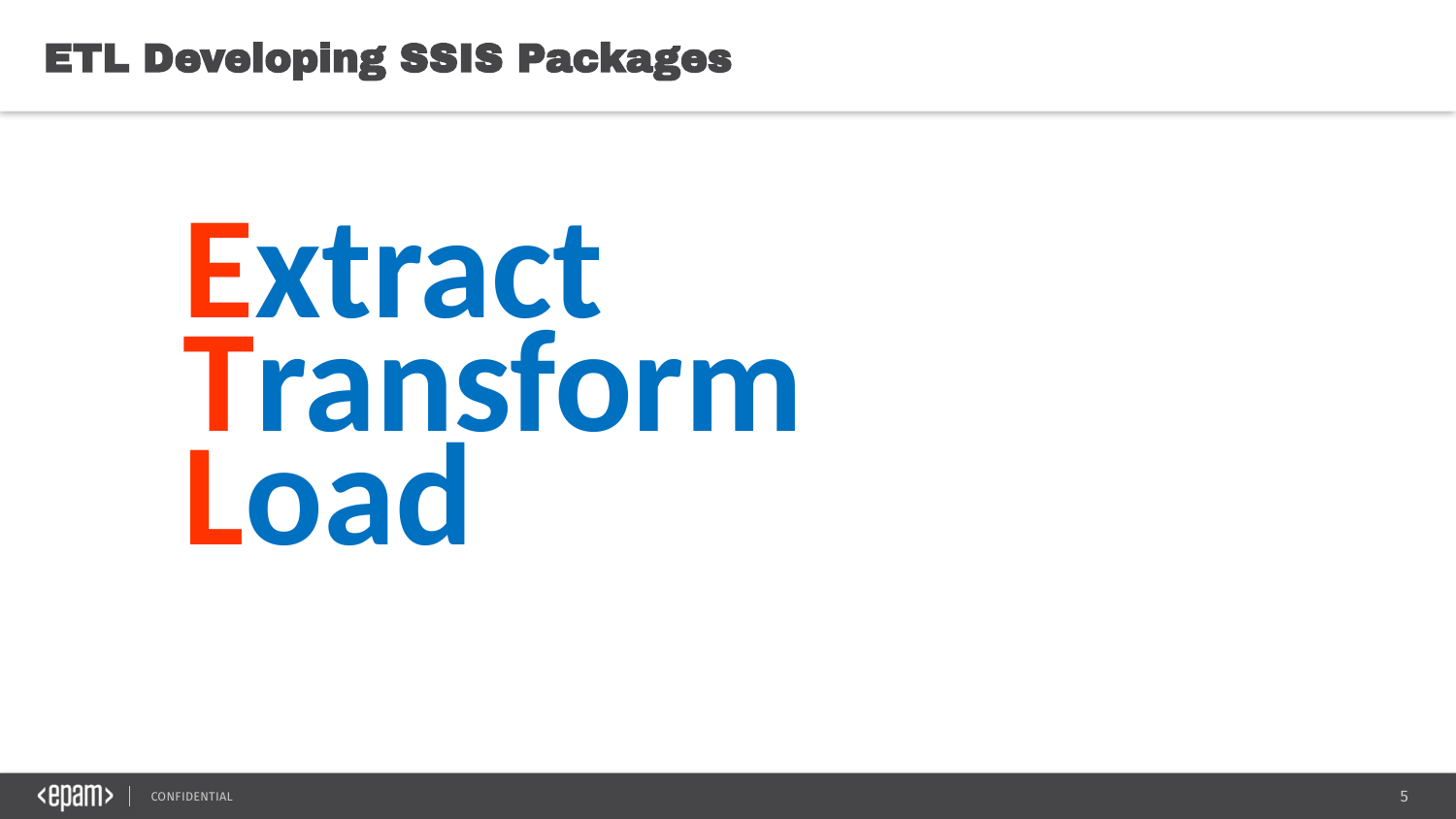

ETL Developing SSIS Packages
Extract
Transform
Load